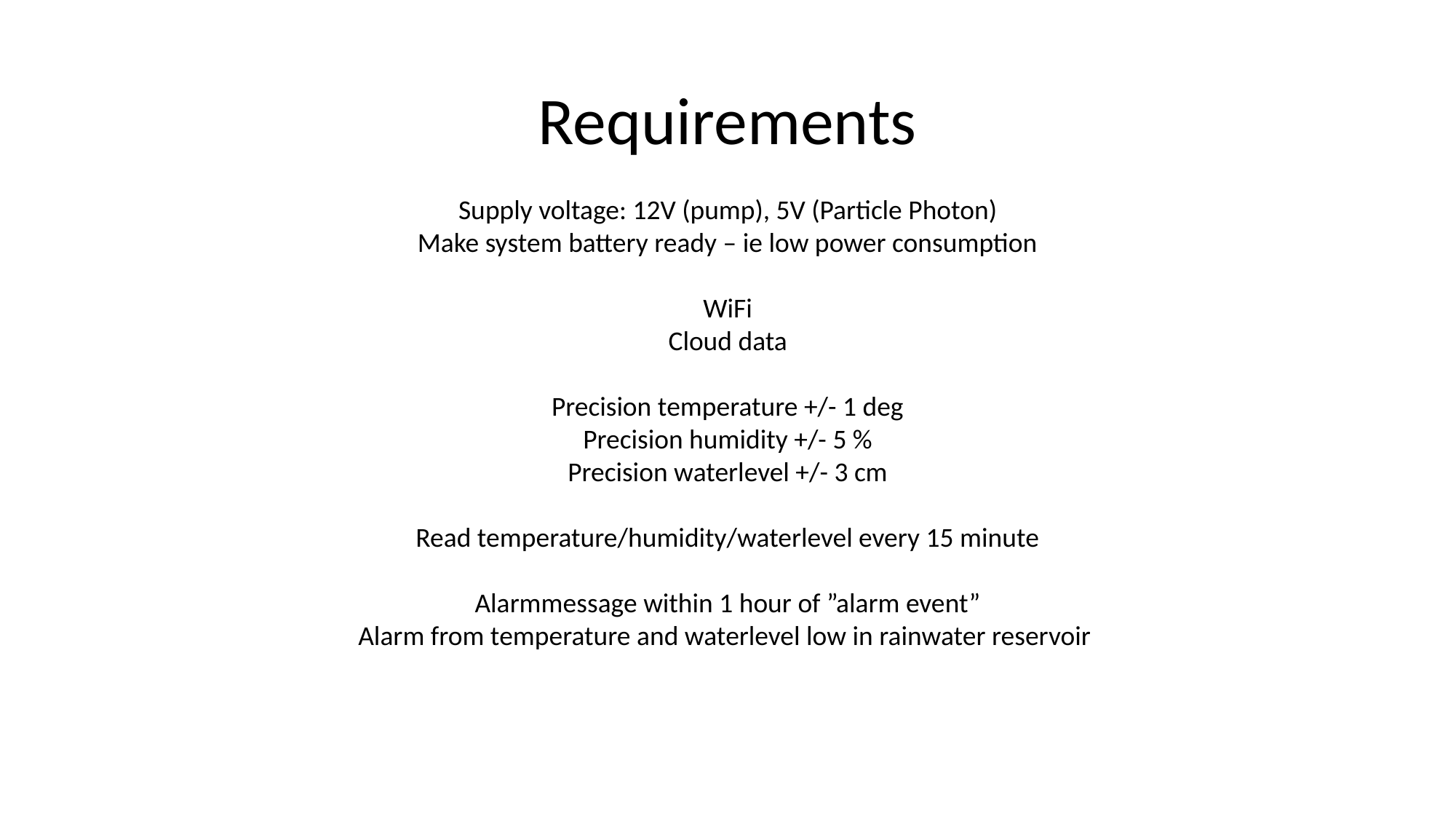

# Requirements
Supply voltage: 12V (pump), 5V (Particle Photon)
Make system battery ready – ie low power consumption

WiFi
Cloud data

Precision temperature +/- 1 deg
Precision humidity +/- 5 %
Precision waterlevel +/- 3 cm

Read temperature/humidity/waterlevel every 15 minute

Alarmmessage within 1 hour of ”alarm event”
Alarm from temperature and waterlevel low in rainwater reservoir